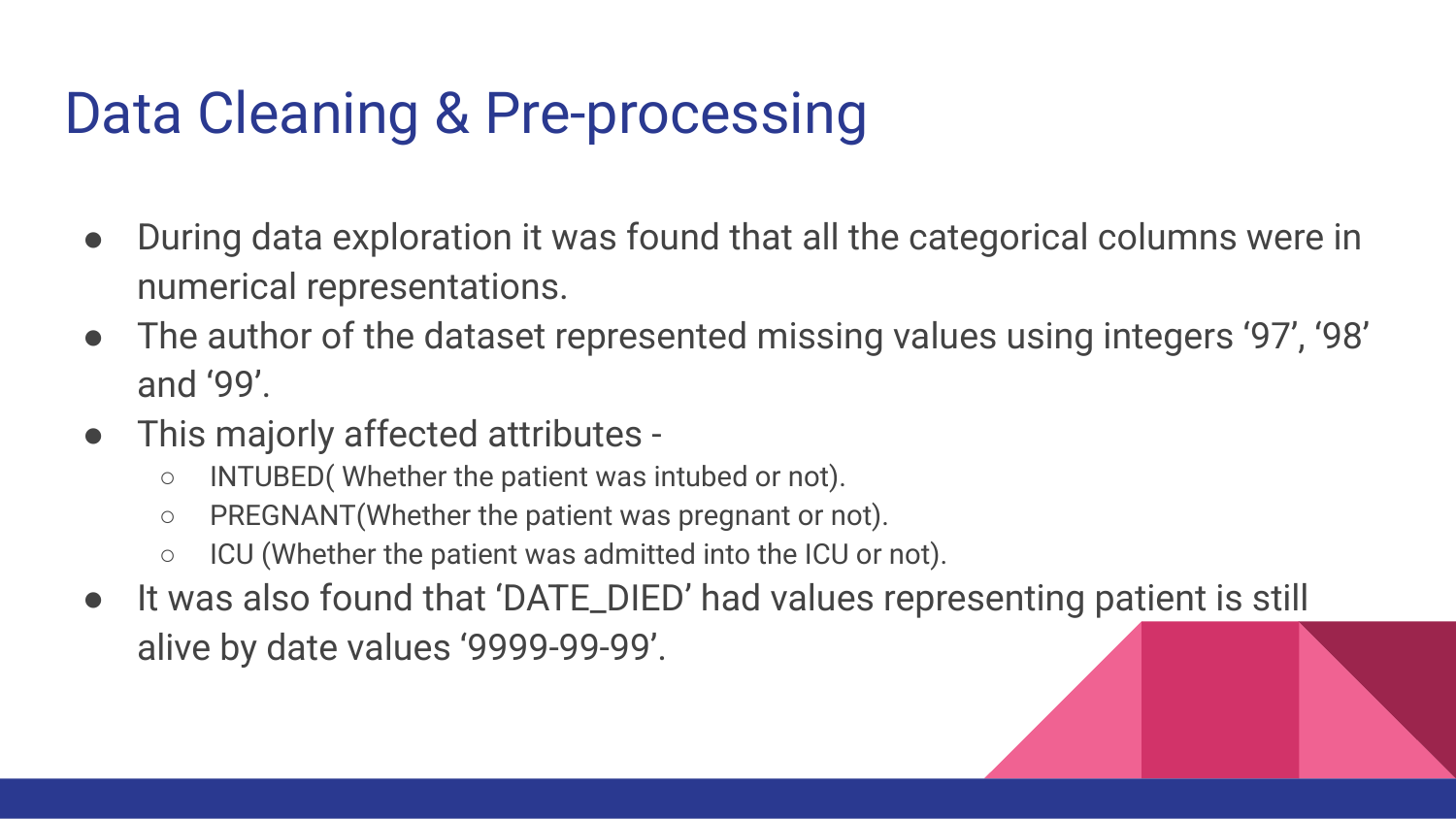

# Data Cleaning & Pre-processing
During data exploration it was found that all the categorical columns were in numerical representations.
The author of the dataset represented missing values using integers ‘97’, ‘98’ and ‘99’.
This majorly affected attributes -
INTUBED( Whether the patient was intubed or not).
PREGNANT(Whether the patient was pregnant or not).
ICU (Whether the patient was admitted into the ICU or not).
It was also found that ‘DATE_DIED’ had values representing patient is still alive by date values ‘9999-99-99’.